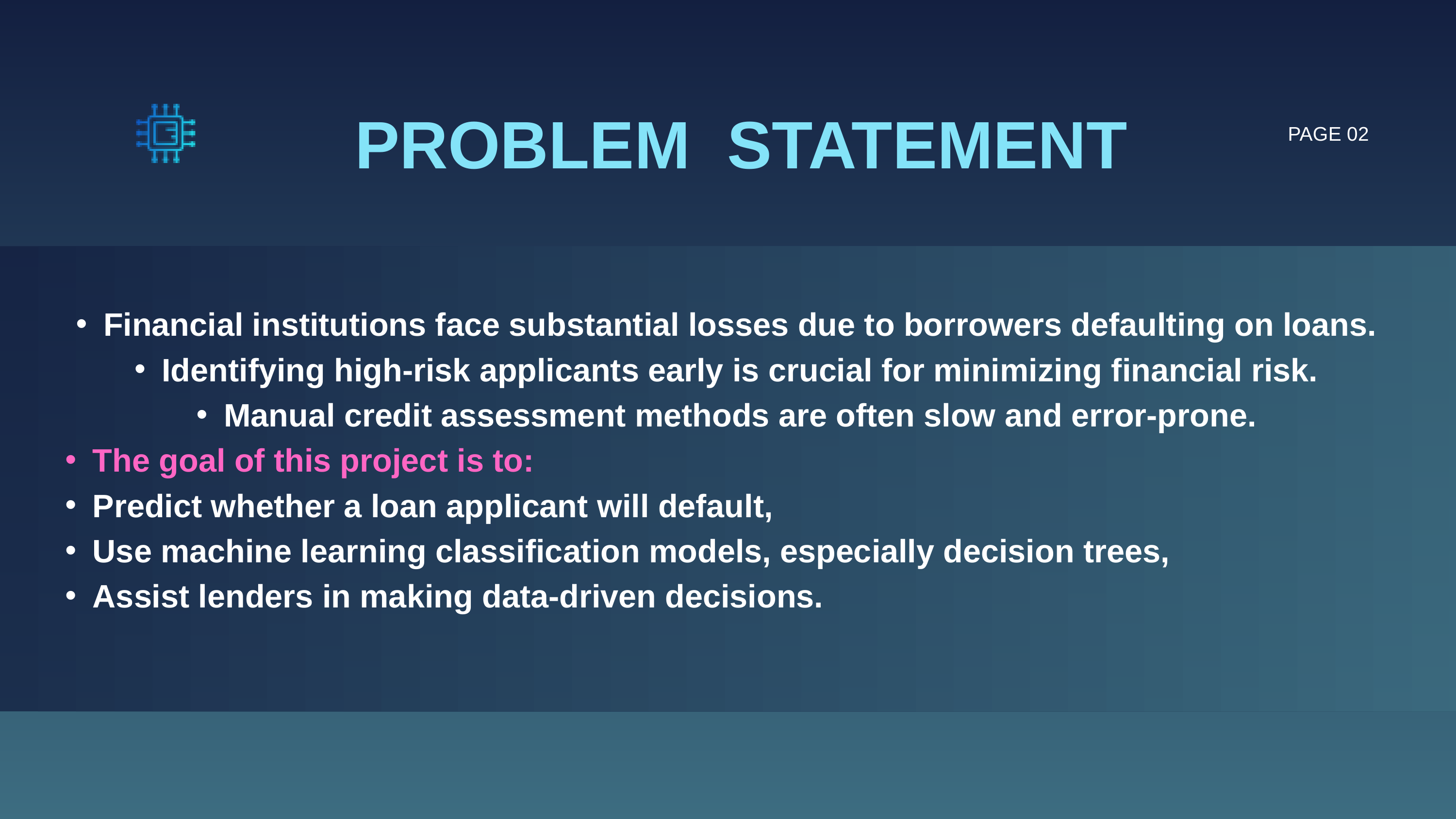

PROBLEM  STATEMENT
PAGE 02

Financial institutions face substantial losses due to borrowers defaulting on loans.
Identifying high-risk applicants early is crucial for minimizing financial risk.
Manual credit assessment methods are often slow and error-prone.
The goal of this project is to:
Predict whether a loan applicant will default,
Use machine learning classification models, especially decision trees,
Assist lenders in making data-driven decisions.